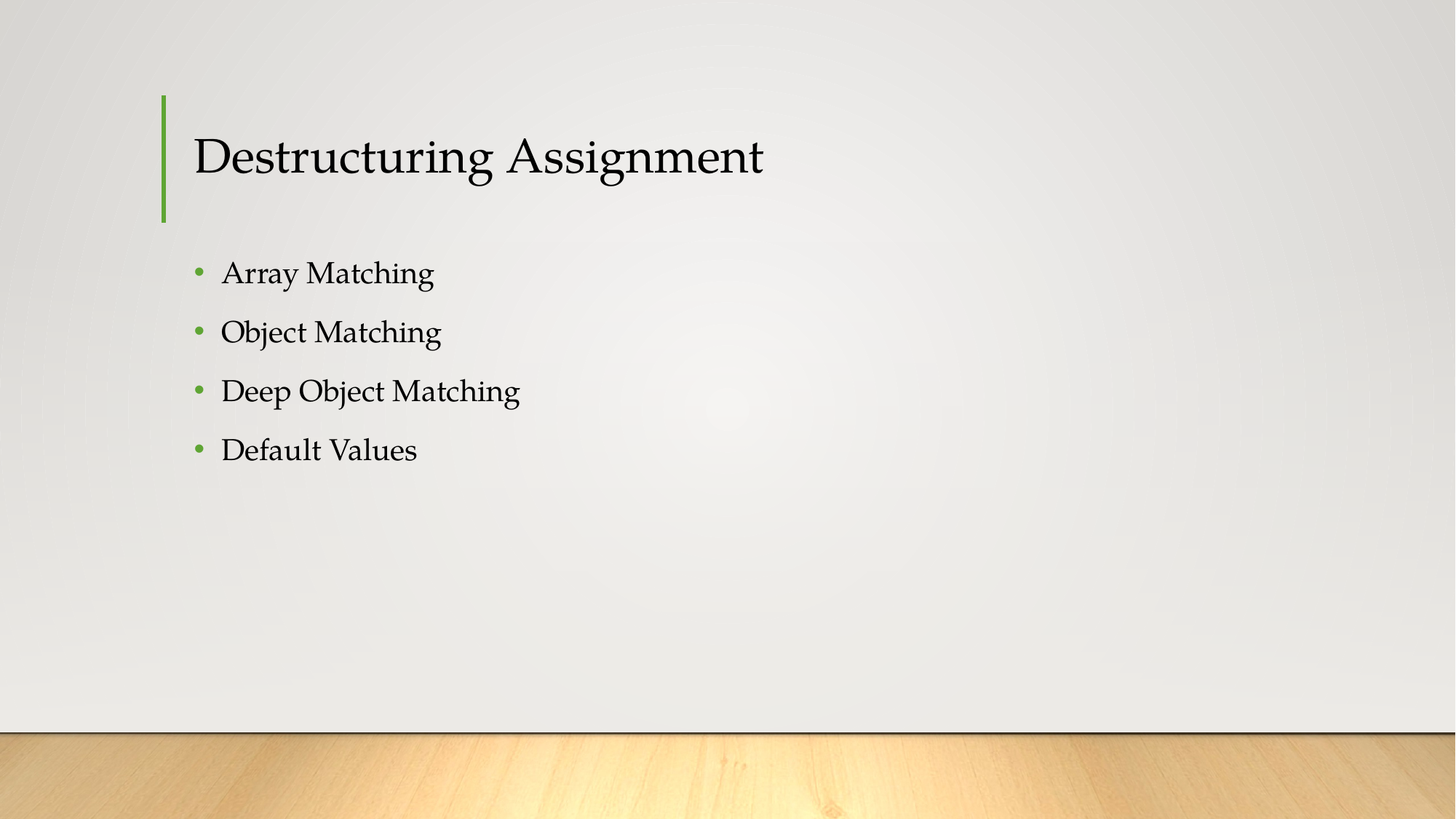

# Destructuring Assignment
Array Matching
Object Matching
Deep Object Matching
Default Values